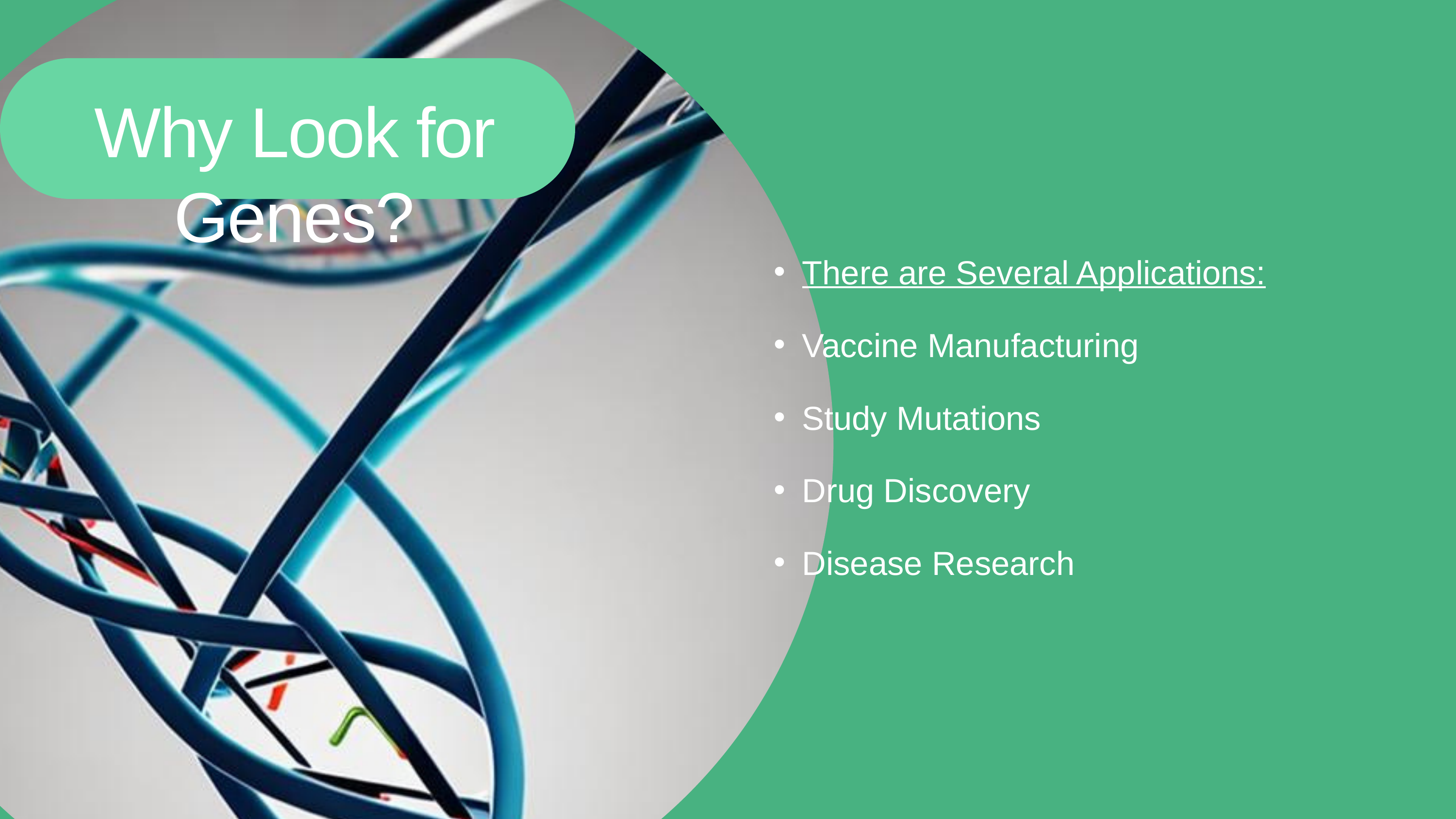

Why Look for Genes?
There are Several Applications:
Vaccine Manufacturing
Study Mutations
Drug Discovery
Disease Research